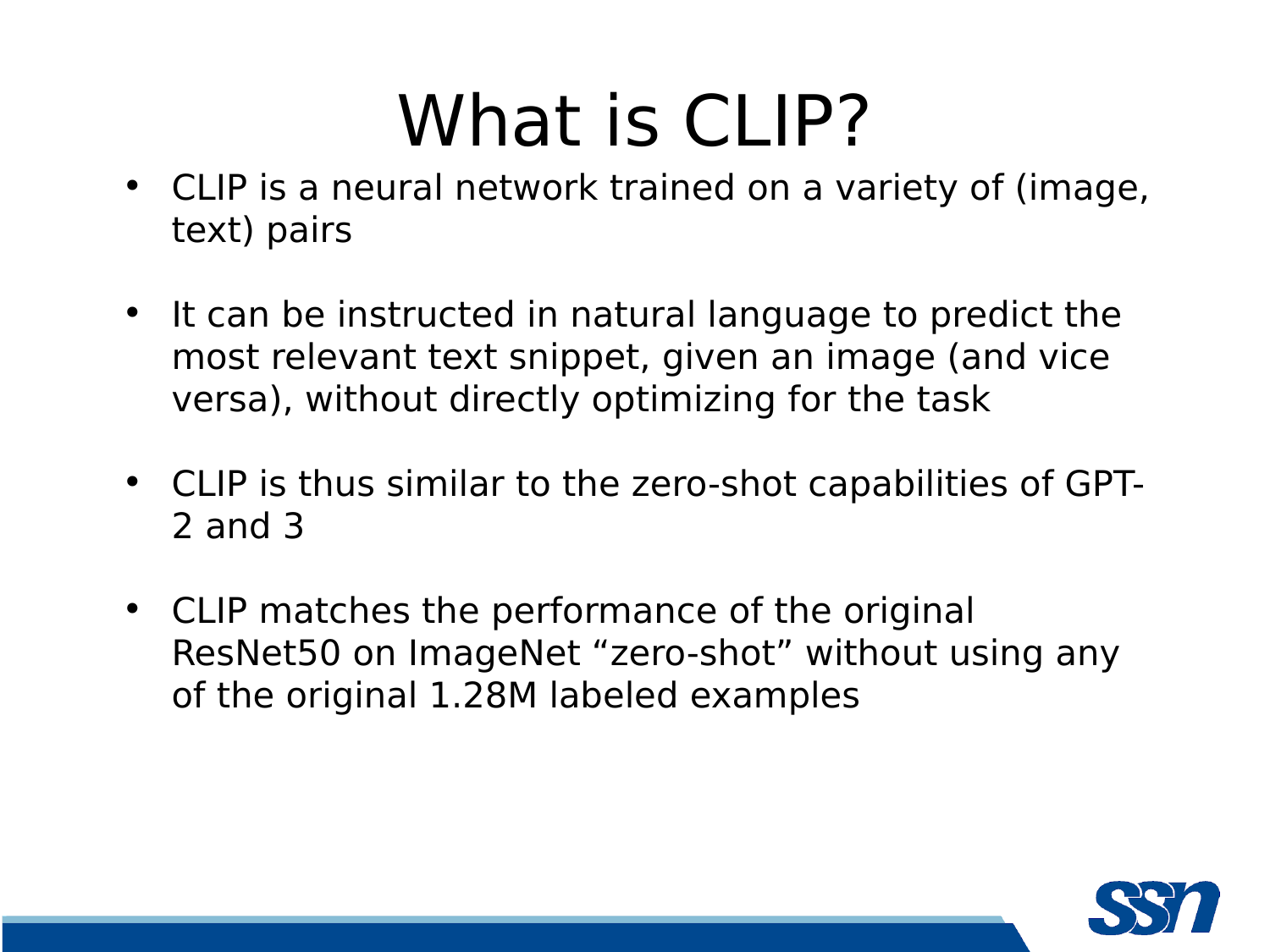

# What is CLIP?
CLIP is a neural network trained on a variety of (image, text) pairs

It can be instructed in natural language to predict the most relevant text snippet, given an image (and vice versa), without directly optimizing for the task

CLIP is thus similar to the zero-shot capabilities of GPT-2 and 3

CLIP matches the performance of the original ResNet50 on ImageNet “zero-shot” without using any of the original 1.28M labeled examples